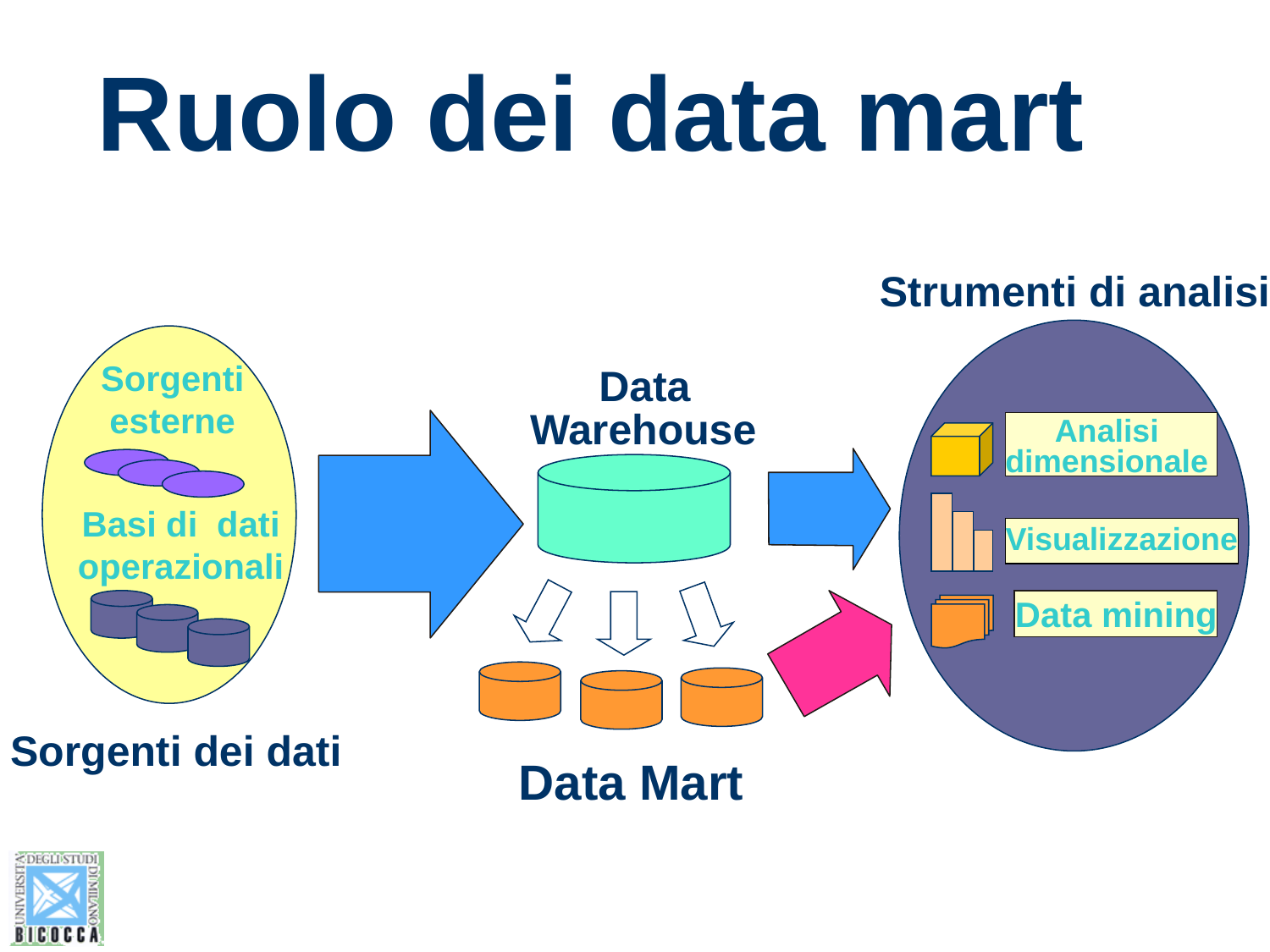

# Ruolo dei data mart
Strumenti di analisi

Analisi
dimensionale

Visualizzazione

Data mining

Sorgenti
esterne

Basi di  dati
operazionali

Sorgenti dei dati
Data
Warehouse

Data Mart